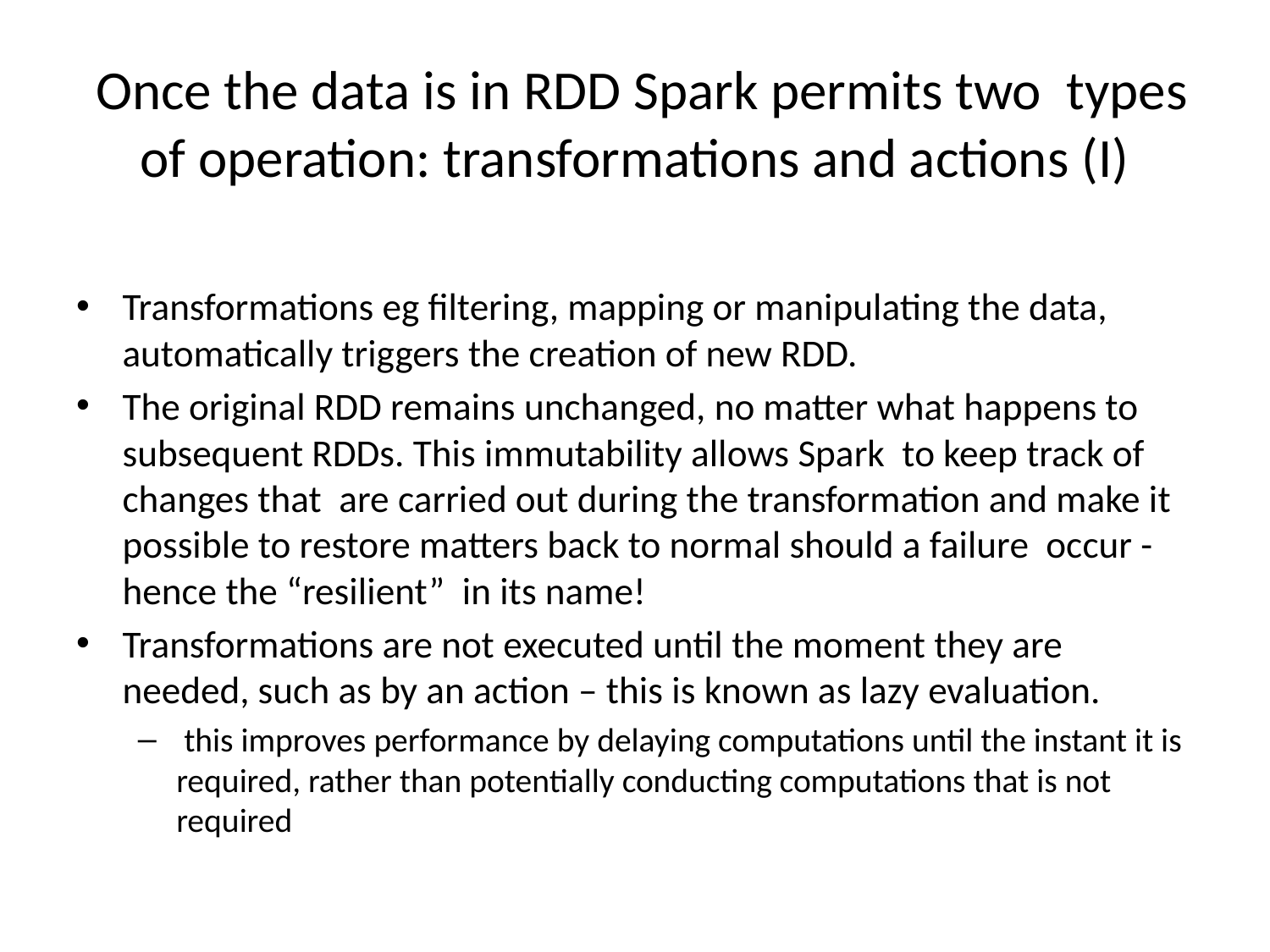

# Once the data is in RDD Spark permits two  types of operation: transformations and actions (I)

Transformations eg filtering, mapping or manipulating the data,  automatically triggers the creation of new RDD.
The original RDD remains unchanged, no matter what happens to subsequent RDDs. This immutability allows Spark  to keep track of changes that  are carried out during the transformation and make it possible to restore matters back to normal should a failure  occur -  hence the “resilient”  in its name!
Transformations are not executed until the moment they are needed, such as by an action – this is known as lazy evaluation.
 this improves performance by delaying computations until the instant it is required, rather than potentially conducting computations that is not required